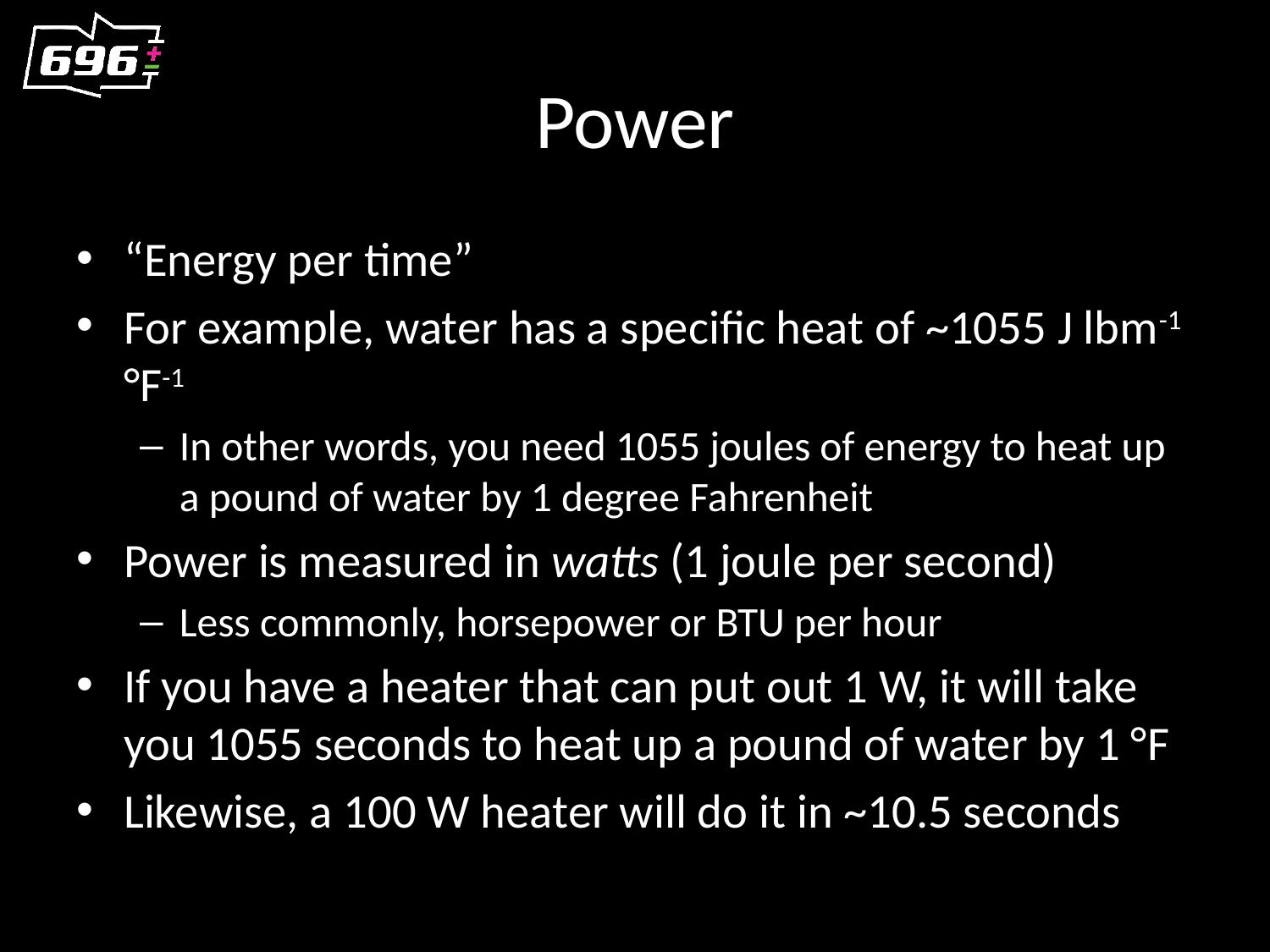

# Power
“Energy per time”
For example, water has a specific heat of ~1055 J lbm-1 °F-1
In other words, you need 1055 joules of energy to heat up a pound of water by 1 degree Fahrenheit
Power is measured in watts (1 joule per second)
Less commonly, horsepower or BTU per hour
If you have a heater that can put out 1 W, it will take you 1055 seconds to heat up a pound of water by 1 °F
Likewise, a 100 W heater will do it in ~10.5 seconds